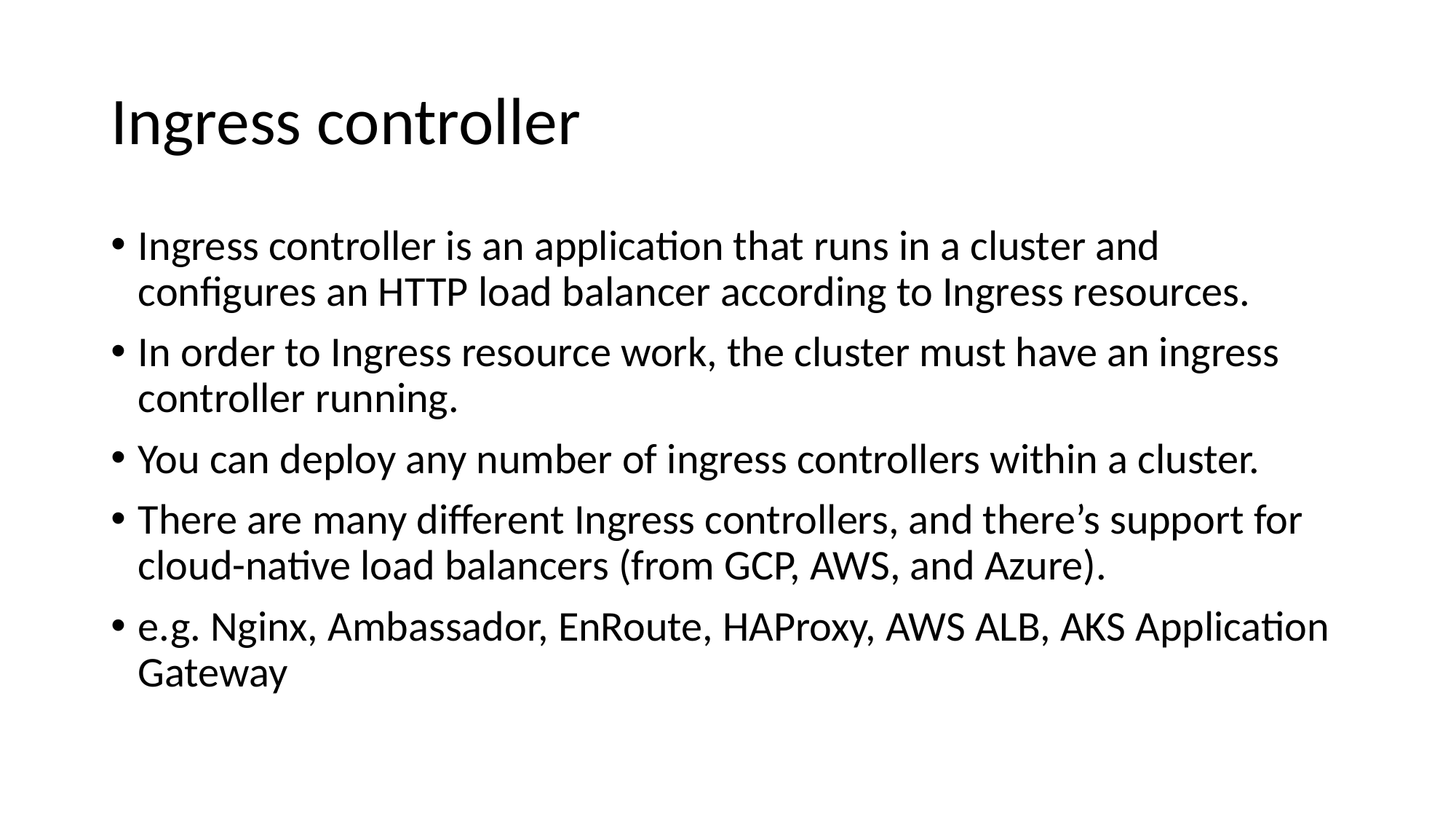

# Ingress controller
Ingress controller is an application that runs in a cluster and configures an HTTP load balancer according to Ingress resources.
In order to Ingress resource work, the cluster must have an ingress controller running.
You can deploy any number of ingress controllers within a cluster.
There are many different Ingress controllers, and there’s support for cloud-native load balancers (from GCP, AWS, and Azure).
e.g. Nginx, Ambassador, EnRoute, HAProxy, AWS ALB, AKS Application Gateway